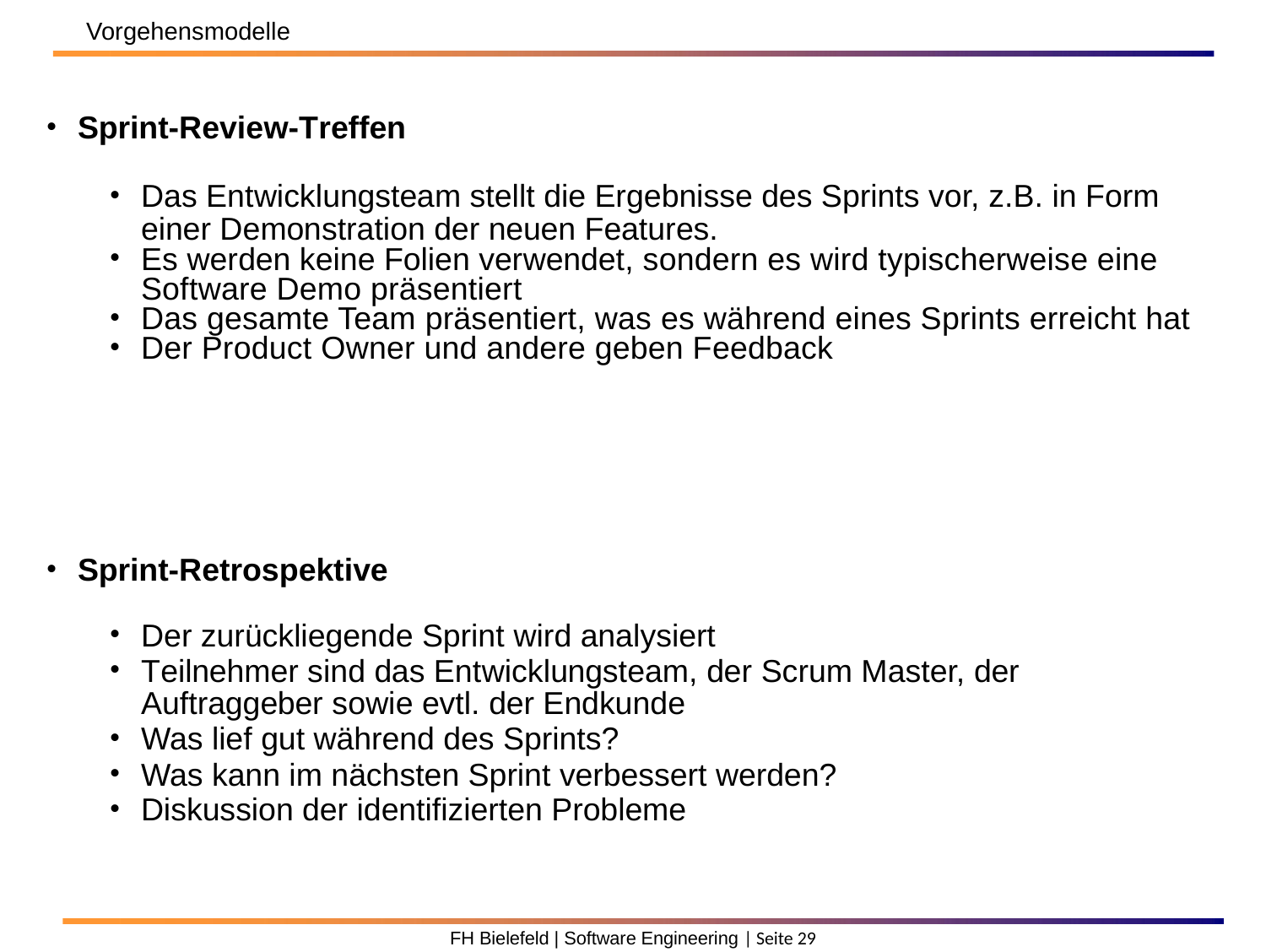

Vorgehensmodelle

Sprint-Review-Treffen

Das Entwicklungsteam stellt die Ergebnisse des Sprints vor, z.B. in Form einer Demonstration der neuen Features.
Es werden keine Folien verwendet, sondern es wird typischerweise eine Software Demo präsentiert
Das gesamte Team präsentiert, was es während eines Sprints erreicht hat
Der Product Owner und andere geben Feedback

Sprint-Retrospektive

Der zurückliegende Sprint wird analysiert
Teilnehmer sind das Entwicklungsteam, der Scrum Master, der Auftraggeber sowie evtl. der Endkunde
Was lief gut während des Sprints?
Was kann im nächsten Sprint verbessert werden?
Diskussion der identifizierten Probleme